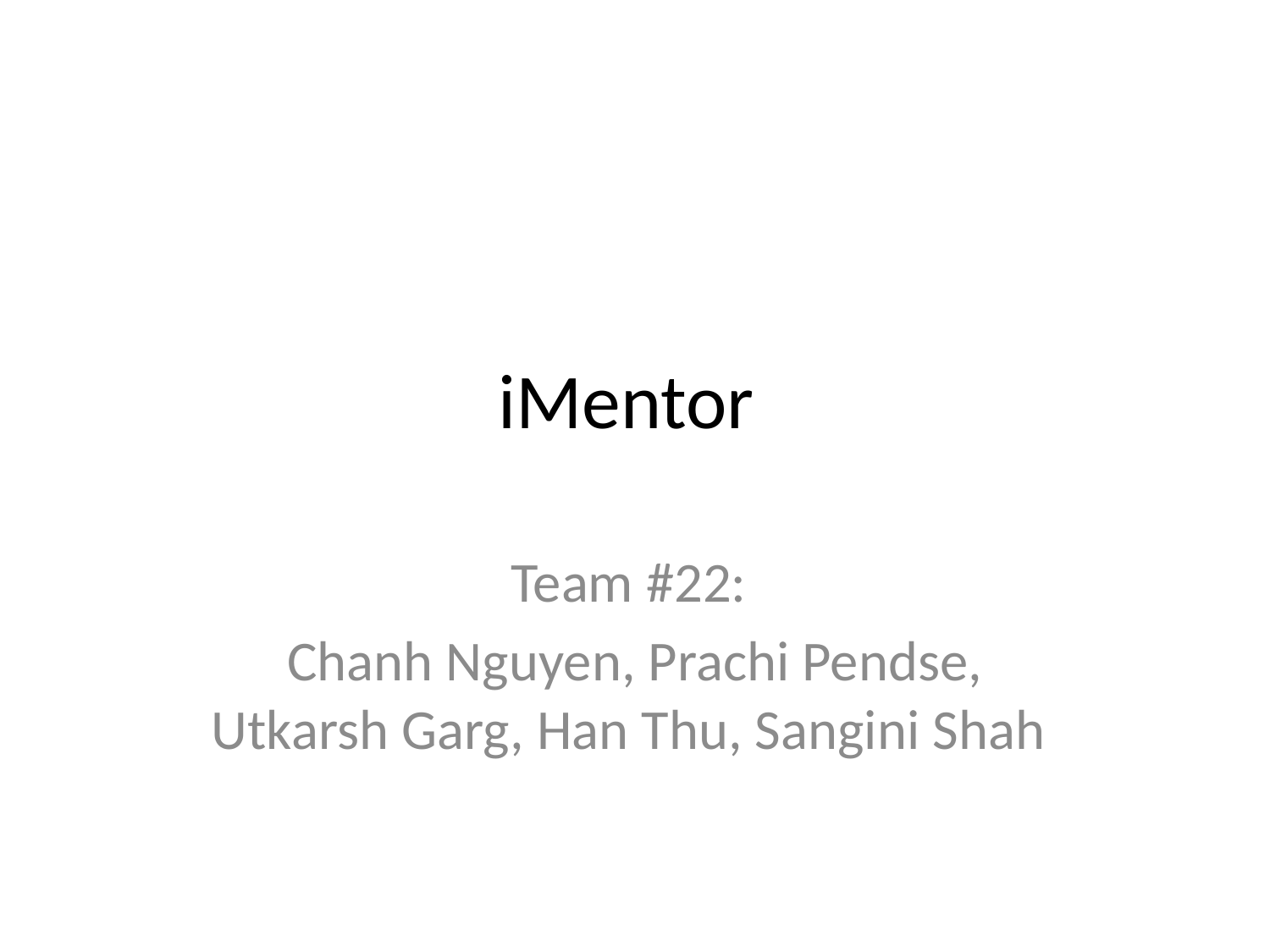

# iMentor
Team #22:
Chanh Nguyen, Prachi Pendse, Utkarsh Garg, Han Thu, Sangini Shah